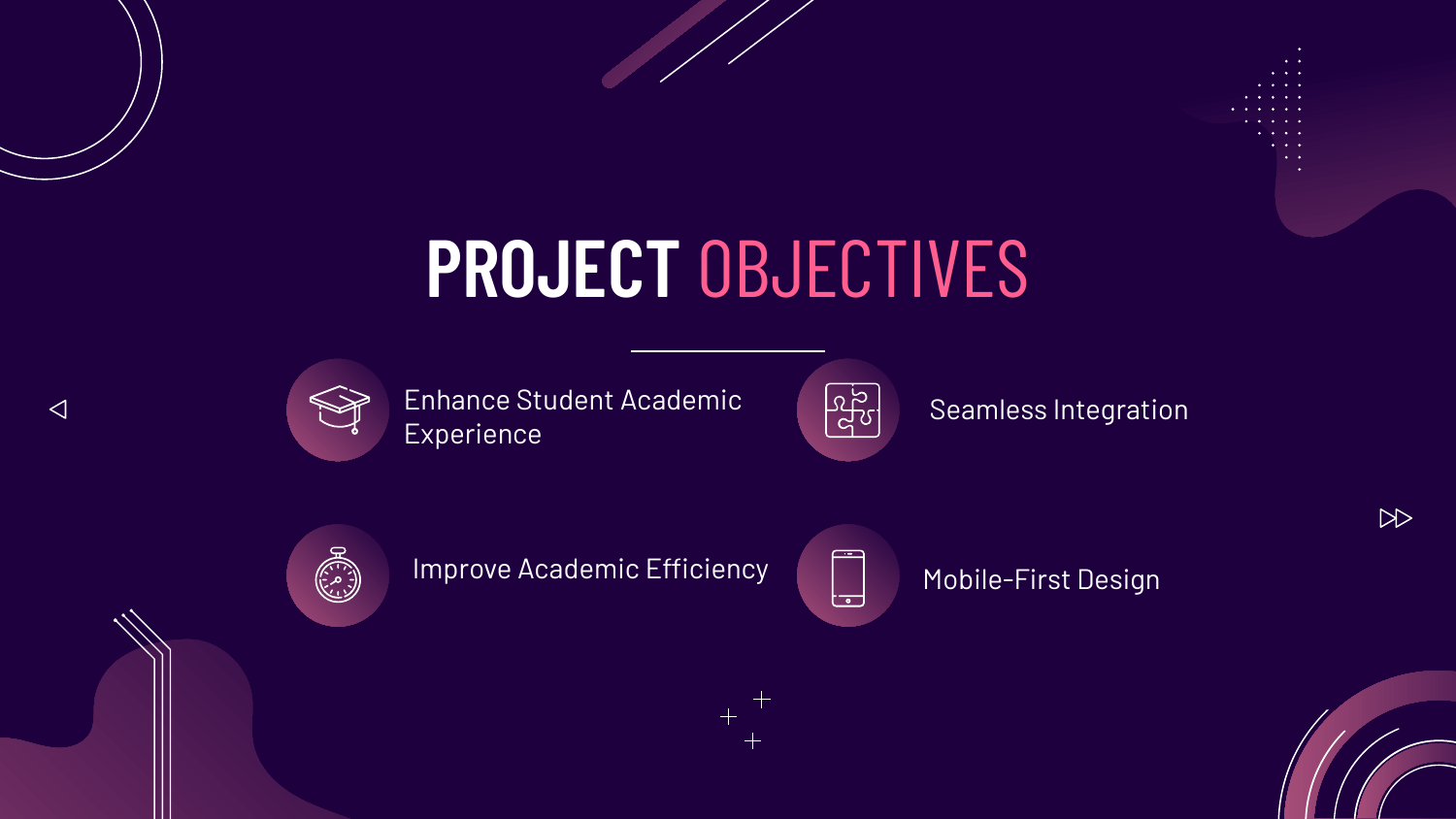

# PROJECT OBJECTIVES

Enhance Student Academic Experience

Seamless Integration

Improve Academic Efficiency

Mobile-First Design